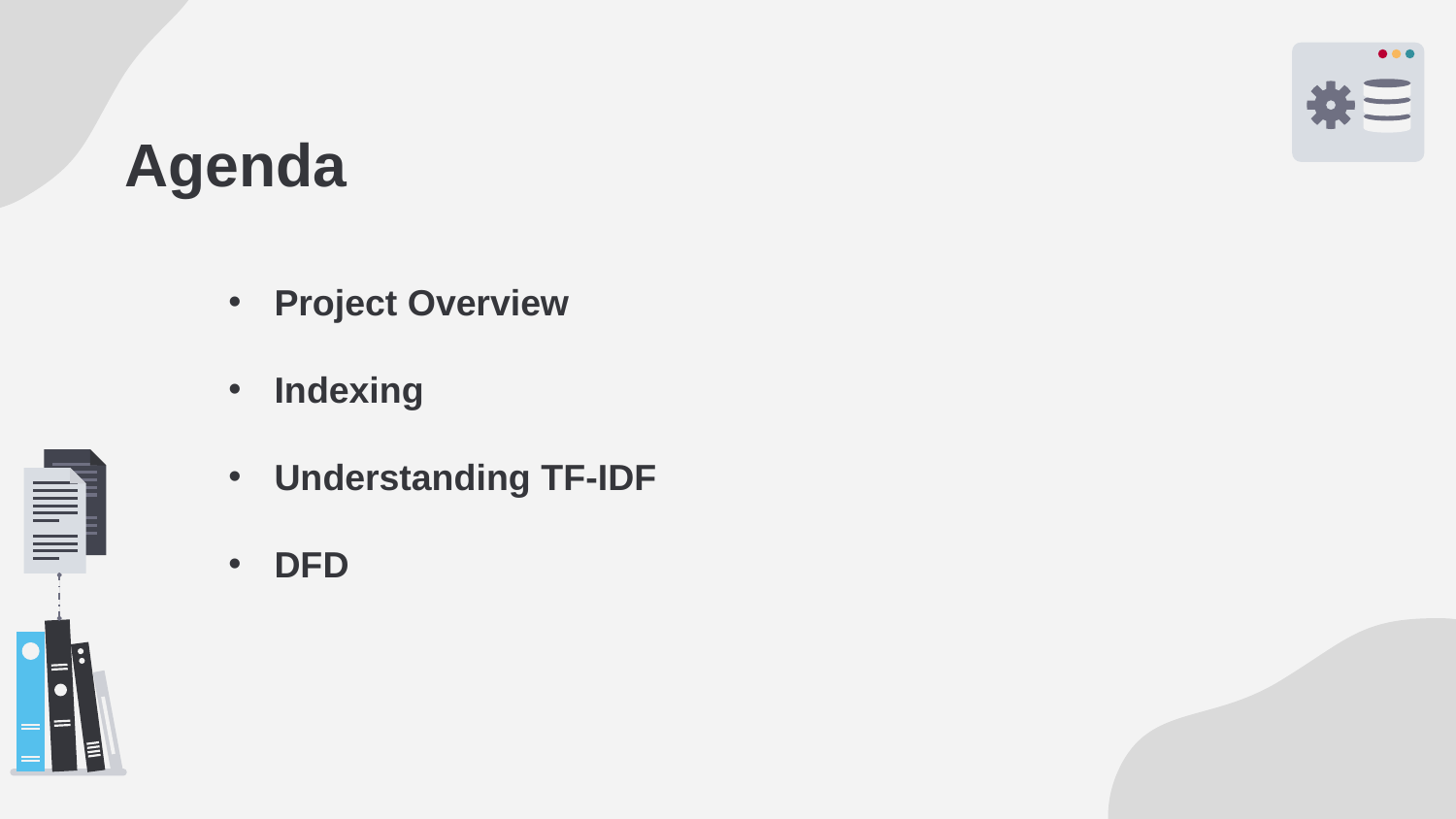

# Agenda
Project Overview
Indexing
Understanding TF-IDF
DFD